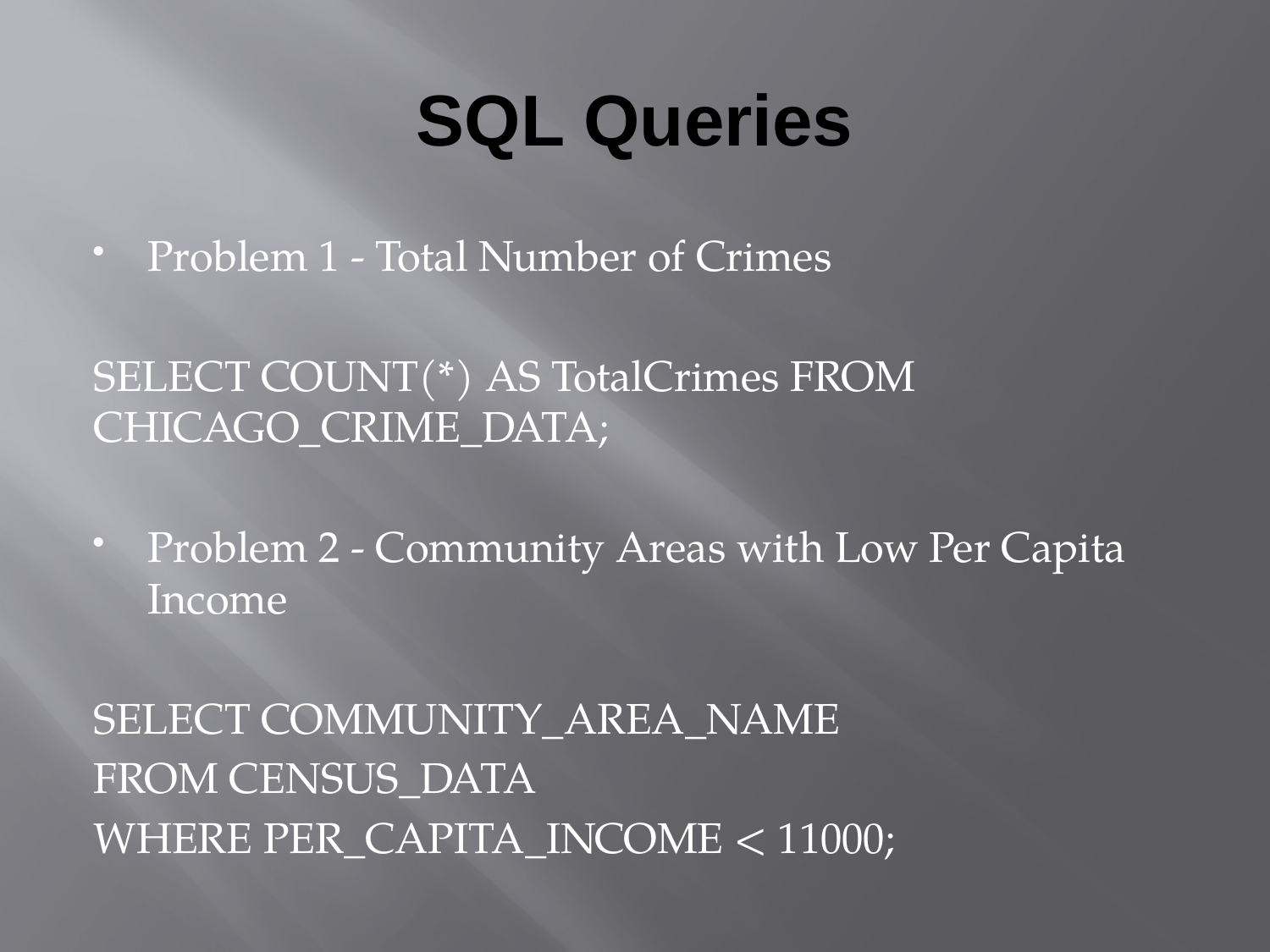

# SQL Queries
Problem 1 - Total Number of Crimes

SELECT COUNT(*) AS TotalCrimes FROM CHICAGO_CRIME_DATA;

Problem 2 - Community Areas with Low Per Capita Income

SELECT COMMUNITY_AREA_NAME
FROM CENSUS_DATA
WHERE PER_CAPITA_INCOME < 11000;